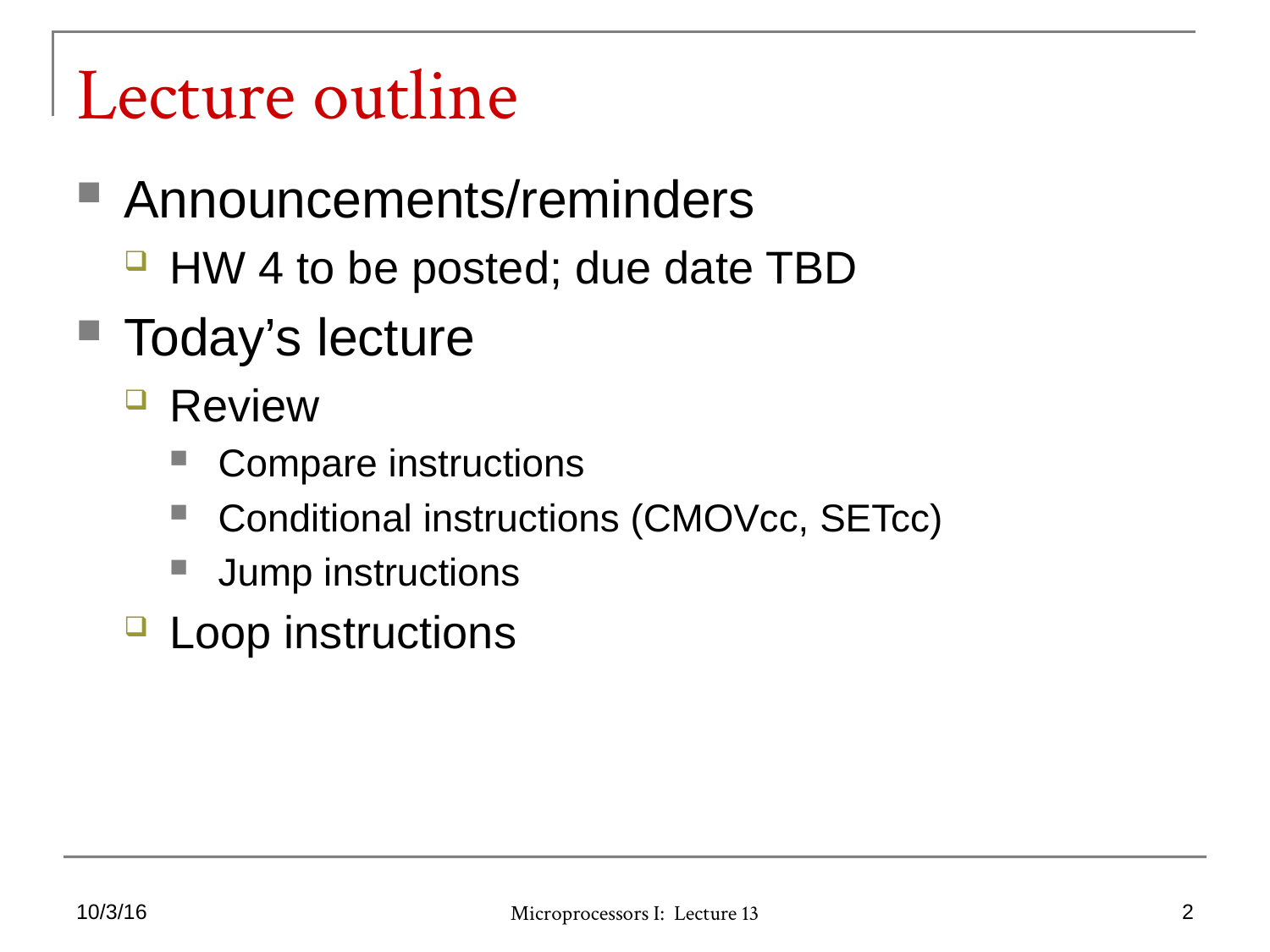

# Lecture outline
Announcements/reminders
HW 4 to be posted; due date TBD
Today’s lecture
Review
Compare instructions
Conditional instructions (CMOVcc, SETcc)
Jump instructions
Loop instructions

10/3/16
2
Microprocessors I:  Lecture 13